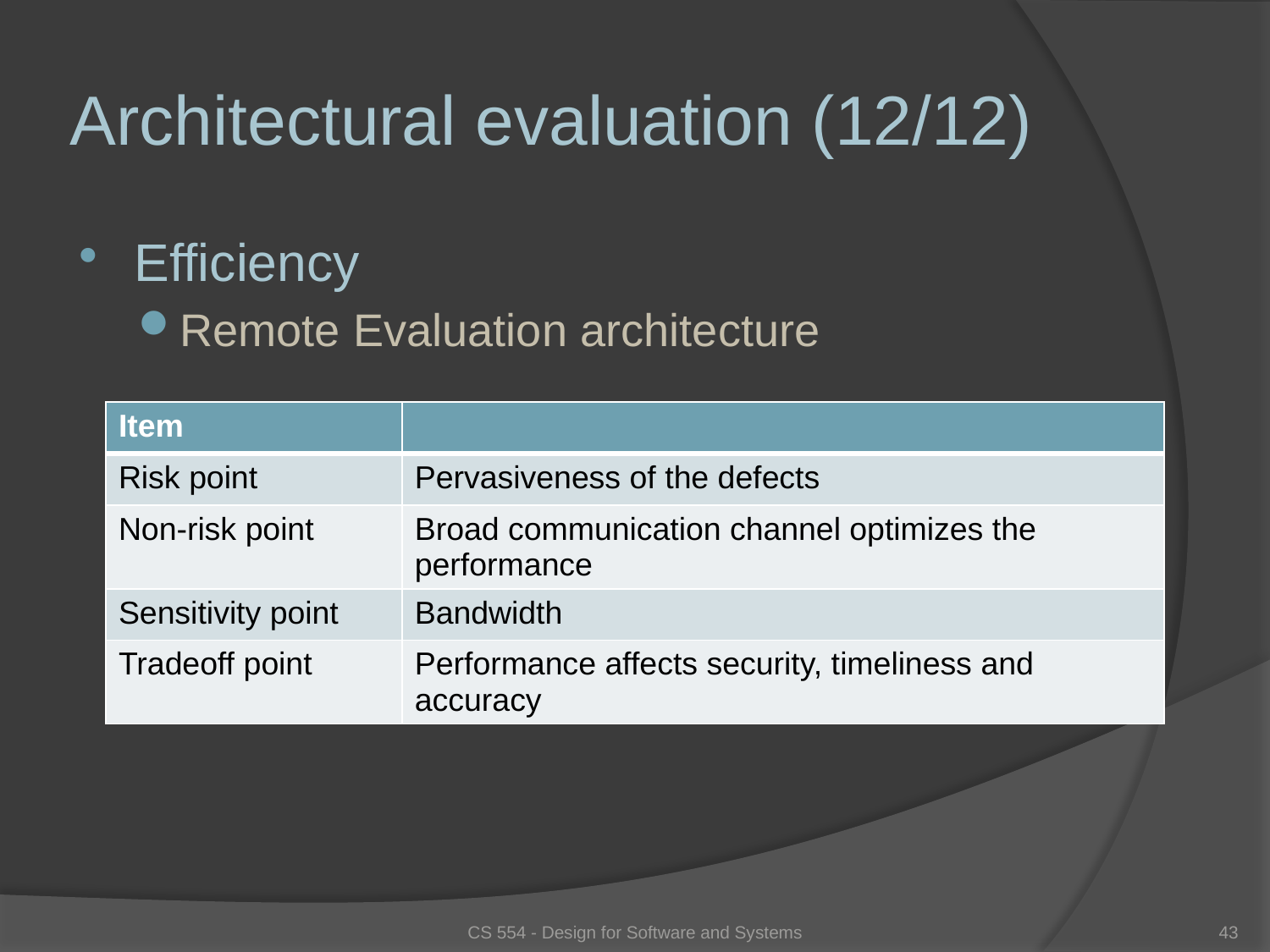

# Architectural evaluation (12/12)
Efficiency
Remote Evaluation architecture

| Item |  |
| --- | --- |
| Risk point | Pervasiveness of the defects |
| Non-risk point | Broad communication channel optimizes the performance |
| Sensitivity point | Bandwidth |
| Tradeoff point | Performance affects security, timeliness and accuracy |
CS 554 - Design for Software and Systems
43